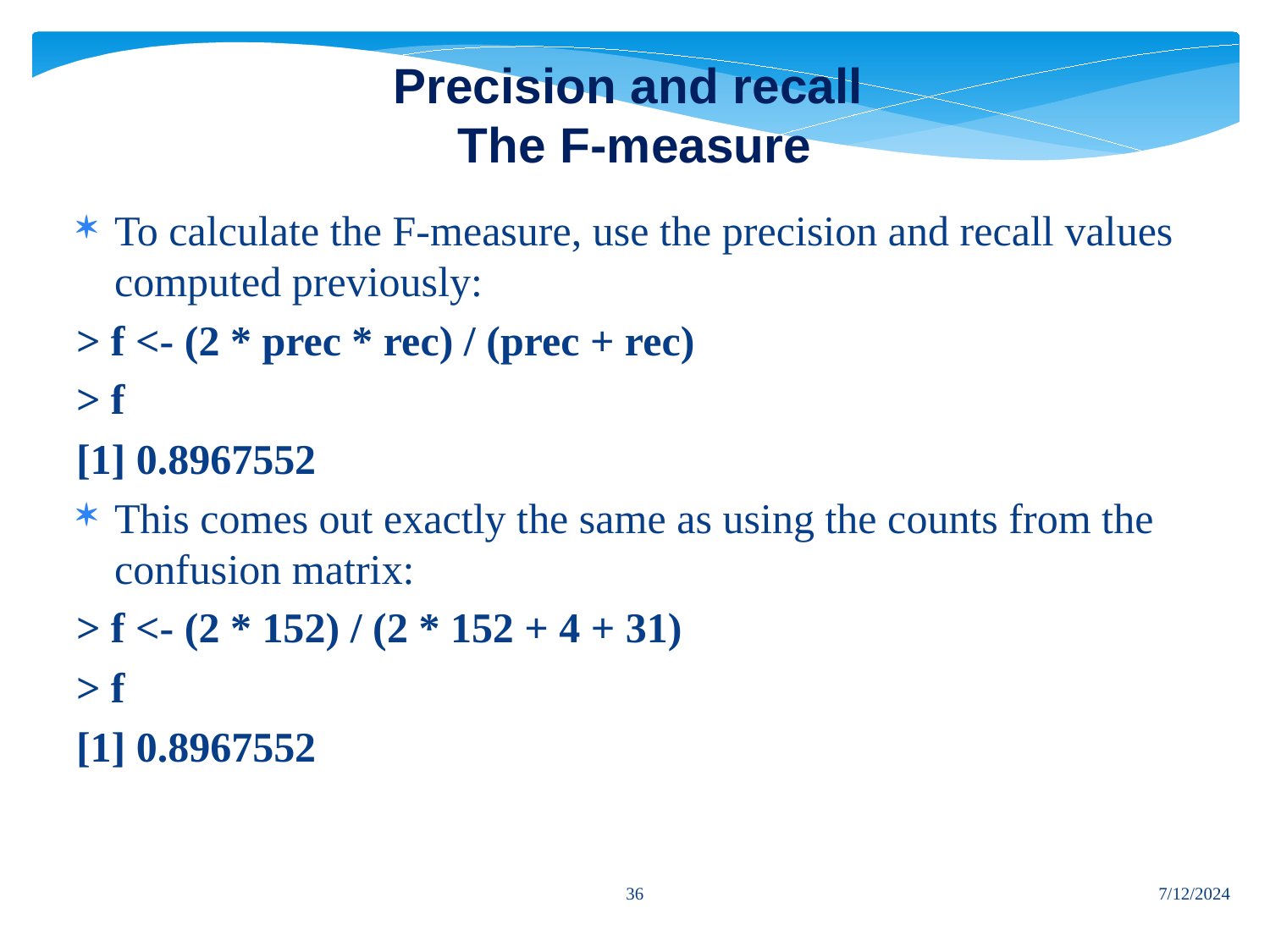

# Precision and recall The F-measure
To calculate the F-measure, use the precision and recall values computed previously:
> f <- (2 * prec * rec) / (prec + rec)
> f
[1] 0.8967552
This comes out exactly the same as using the counts from the confusion matrix:
> f <- (2 * 152) / (2 * 152 + 4 + 31)
> f
[1] 0.8967552
36

7/12/2024